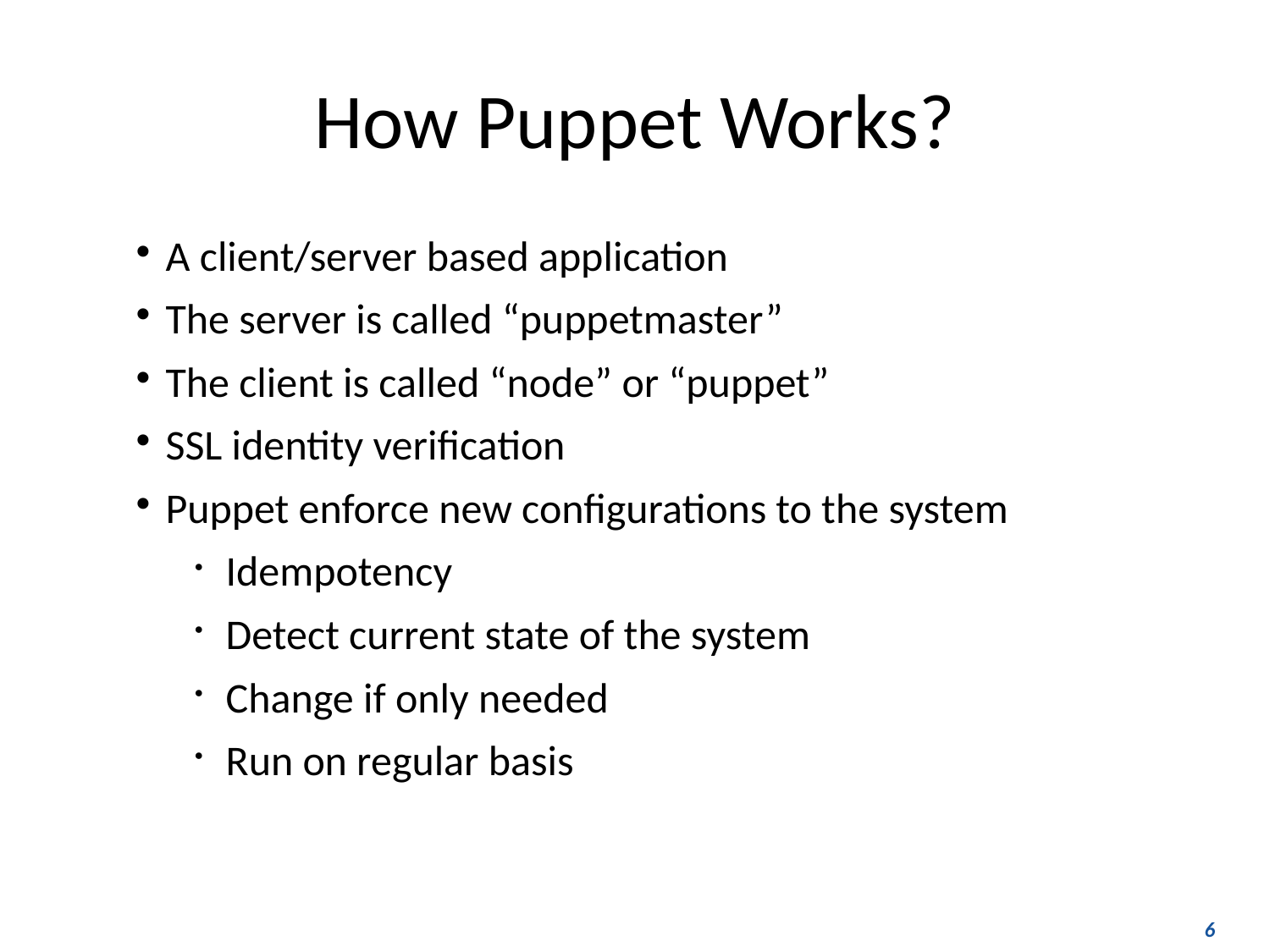

# How Puppet Works?

A client/server based application
The server is called “puppetmaster”
The client is called “node” or “puppet”
SSL identity verification
Puppet enforce new configurations to the system
Idempotency
Detect current state of the system
Change if only needed
Run on regular basis

6